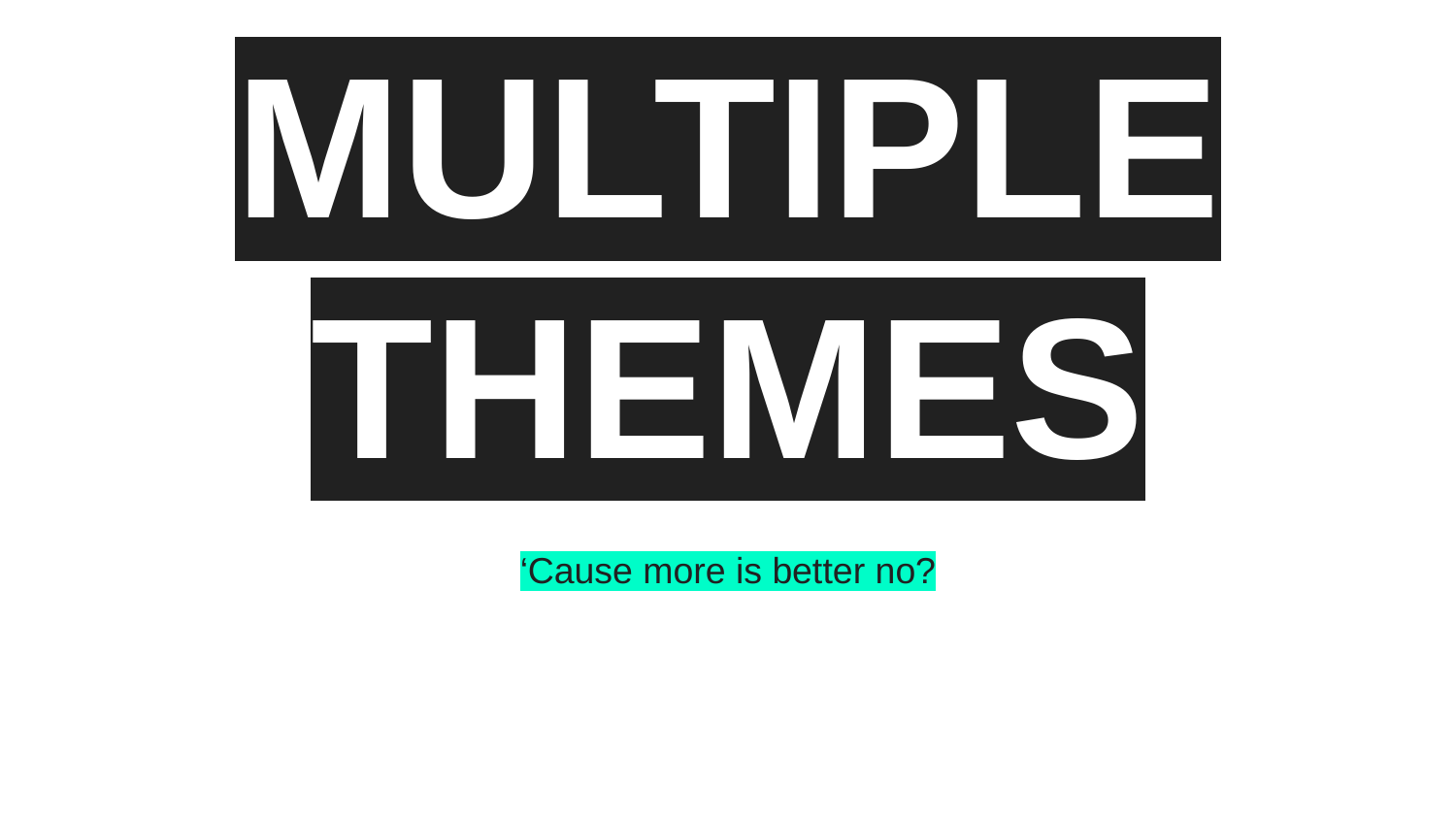

# MULTIPLE THEMES
‘Cause more is better no?